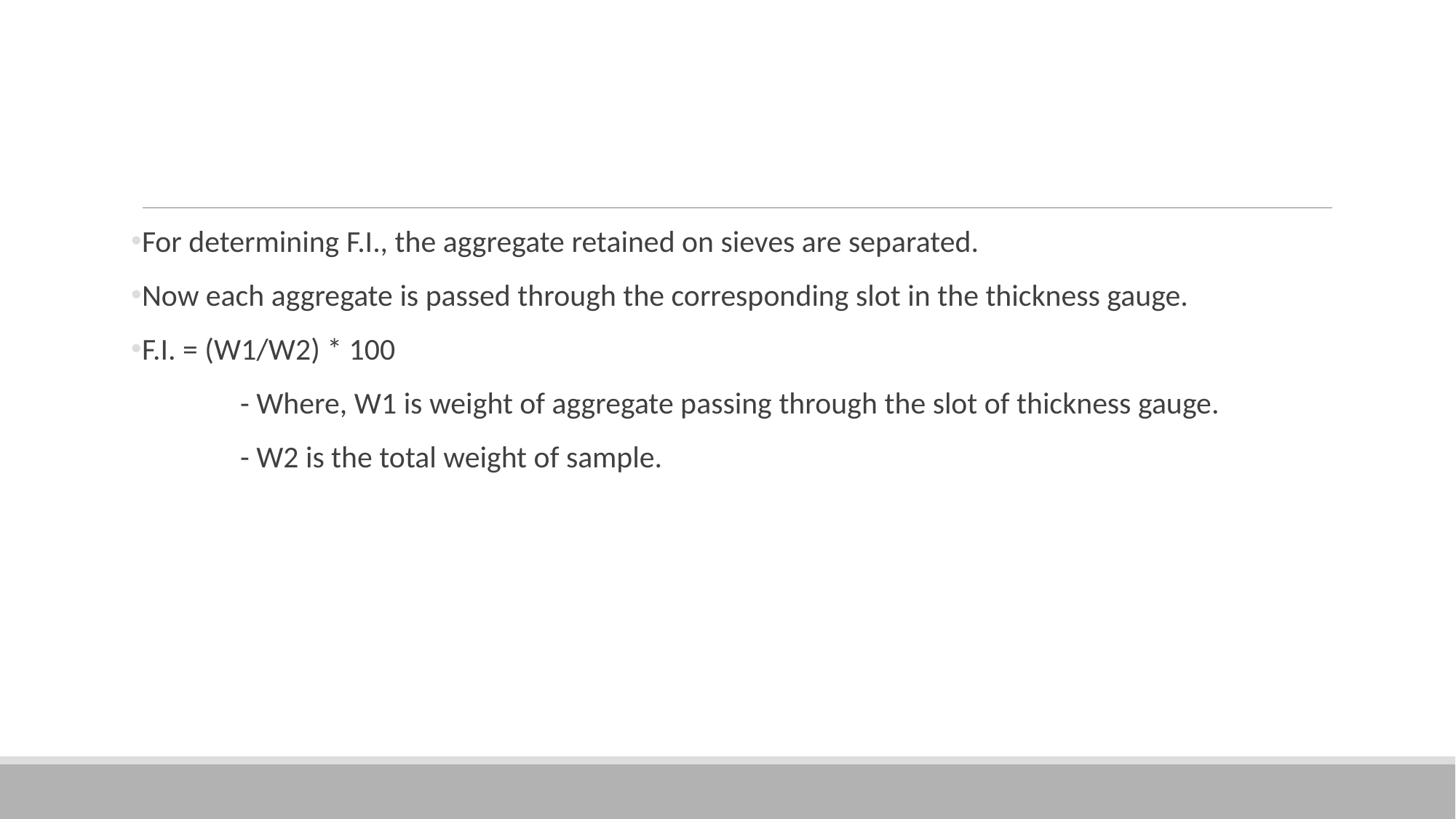

#
For determining F.I., the aggregate retained on sieves are separated.
Now each aggregate is passed through the corresponding slot in the thickness gauge.
F.I. = (W1/W2) * 100
	- Where, W1 is weight of aggregate passing through the slot of thickness gauge.
	- W2 is the total weight of sample.